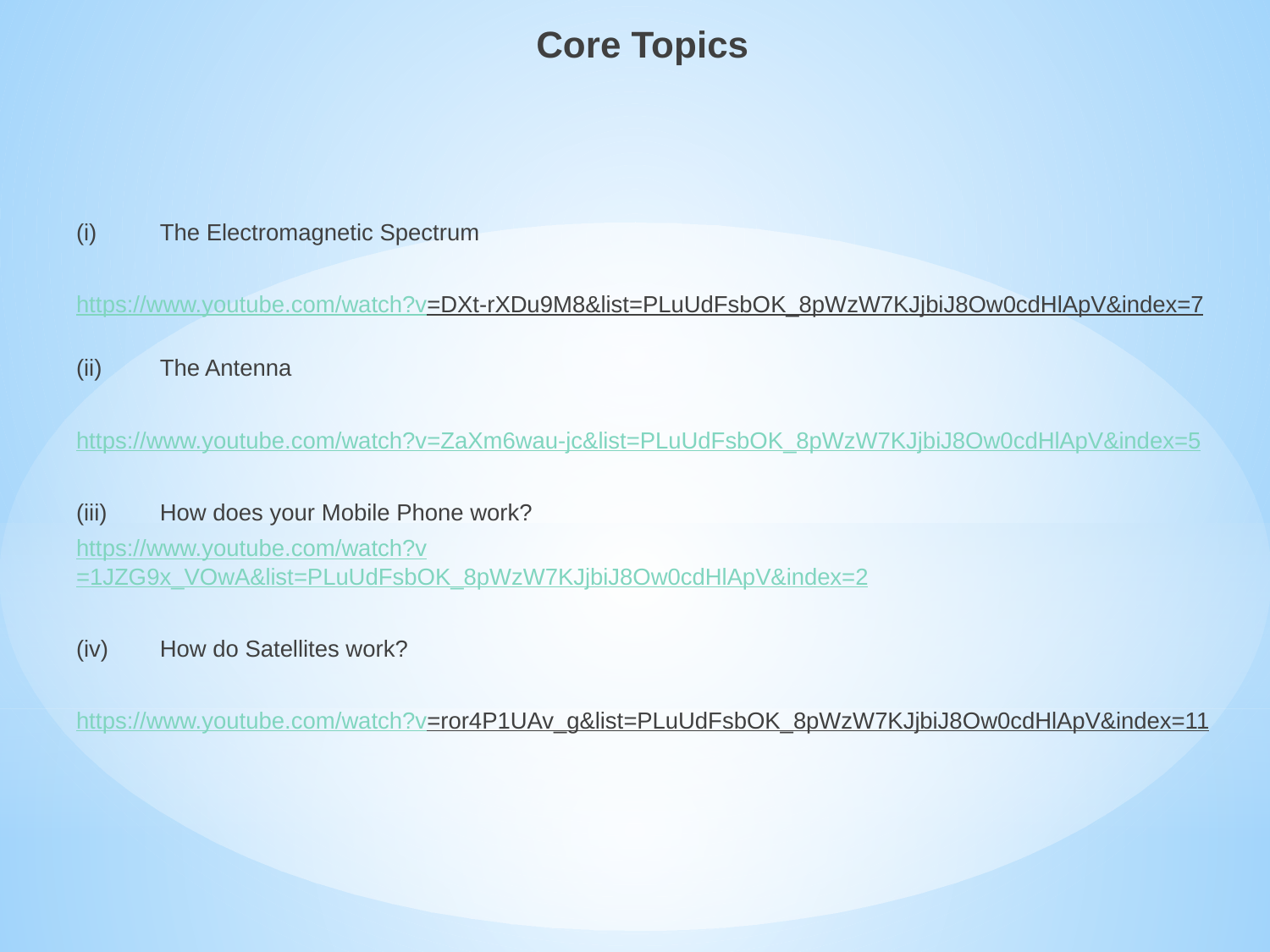

Core Topics

	(i) 	The Electromagnetic Spectrum

https://www.youtube.com/watch?v=DXt-rXDu9M8&list=PLuUdFsbOK_8pWzW7KJjbiJ8Ow0cdHlApV&index=7
	(ii) 	The Antenna

https://www.youtube.com/watch?v=ZaXm6wau-jc&list=PLuUdFsbOK_8pWzW7KJjbiJ8Ow0cdHlApV&index=5

	(iii)	How does your Mobile Phone work?
https://www.youtube.com/watch?v=1JZG9x_VOwA&list=PLuUdFsbOK_8pWzW7KJjbiJ8Ow0cdHlApV&index=2

	(iv)	How do Satellites work?

https://www.youtube.com/watch?v=ror4P1UAv_g&list=PLuUdFsbOK_8pWzW7KJjbiJ8Ow0cdHlApV&index=11